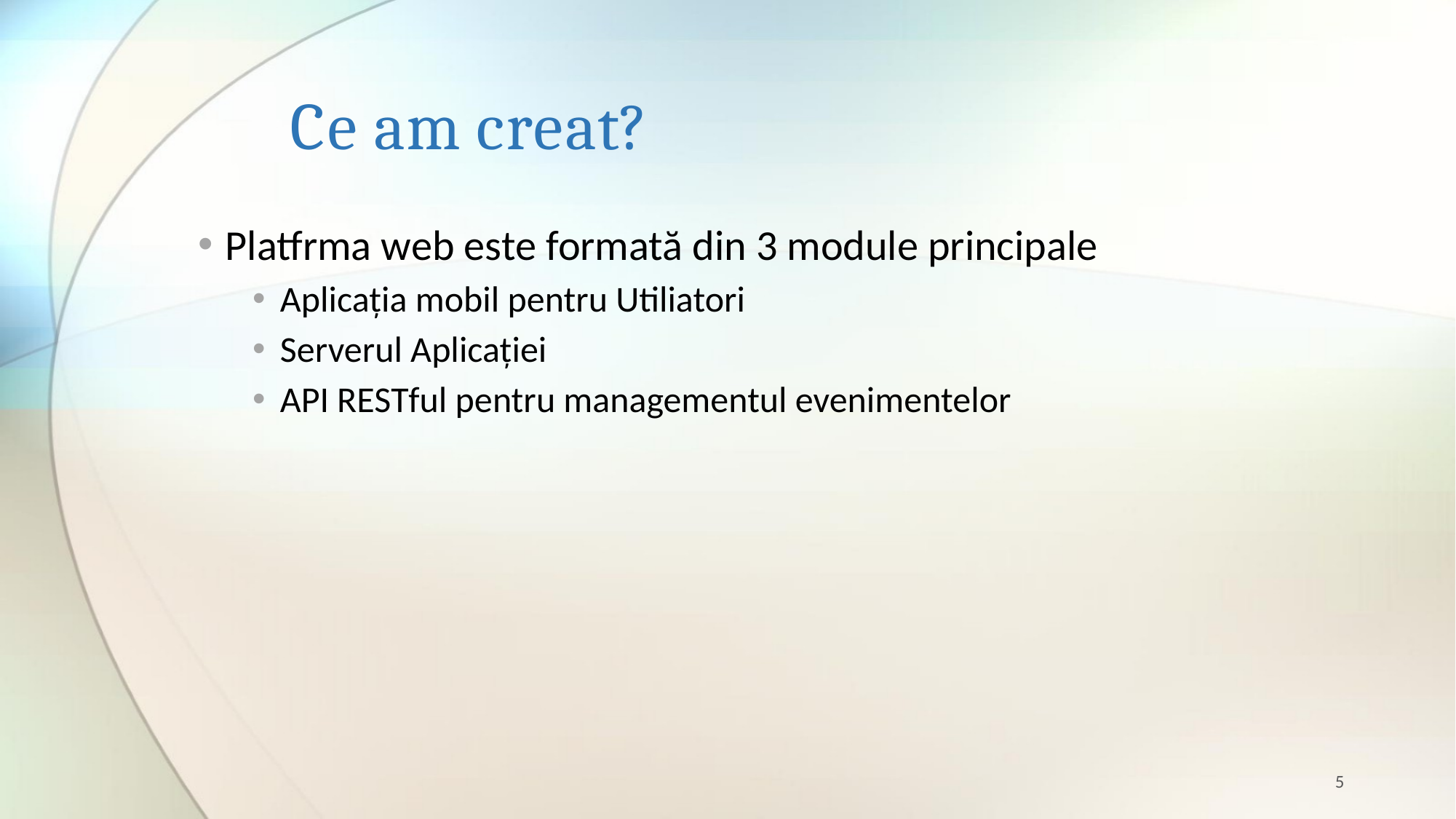

# Ce am creat?
Platfrma web este formată din 3 module principale
Aplicația mobil pentru Utiliatori
Serverul Aplicației
API RESTful pentru managementul evenimentelor
5